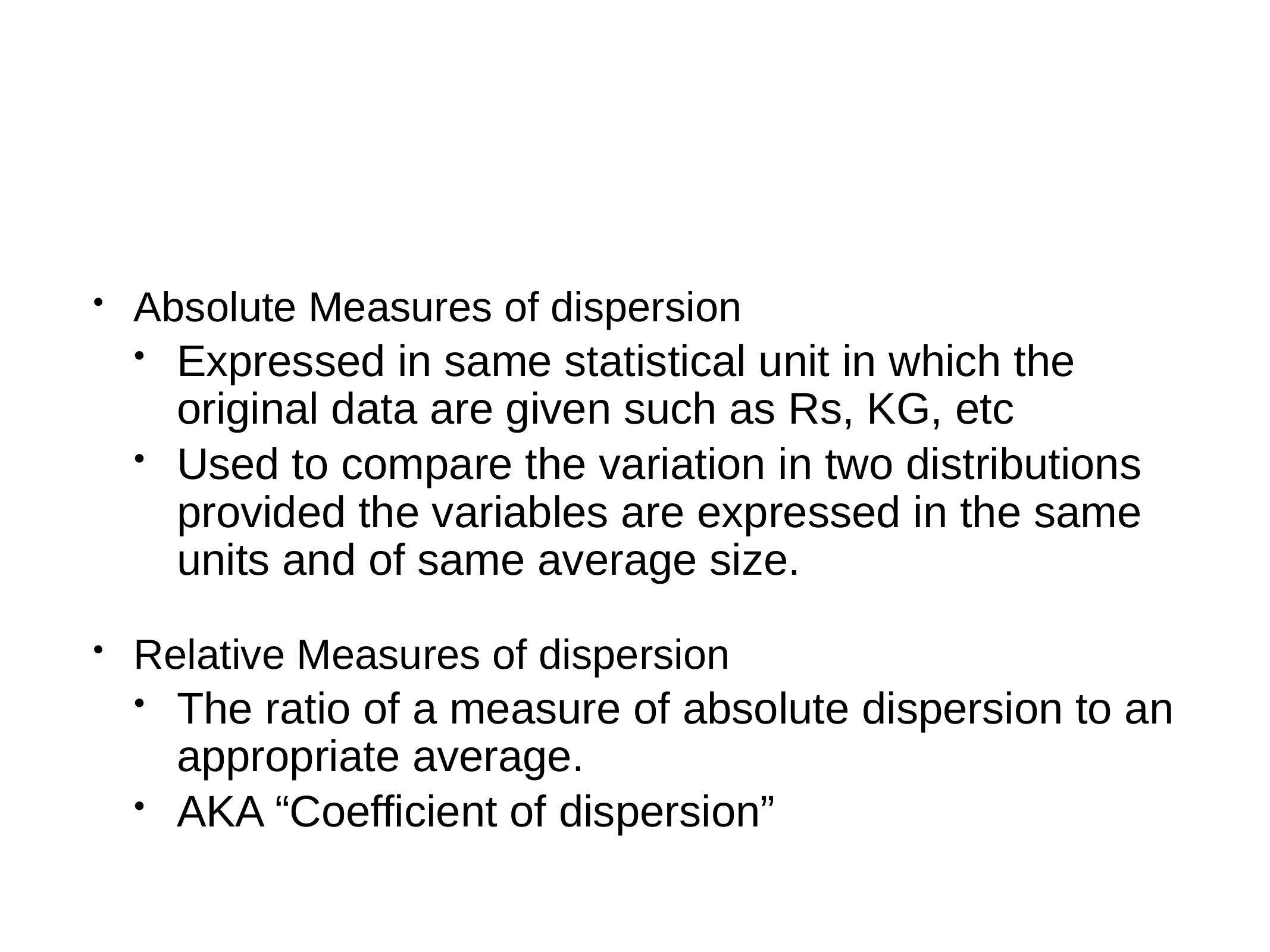

#
Absolute Measures of dispersion
Expressed in same statistical unit in which the original data are given such as Rs, KG, etc
Used to compare the variation in two distributions provided the variables are expressed in the same units and of same average size.
Relative Measures of dispersion
The ratio of a measure of absolute dispersion to an appropriate average.
AKA “Coefficient of dispersion”